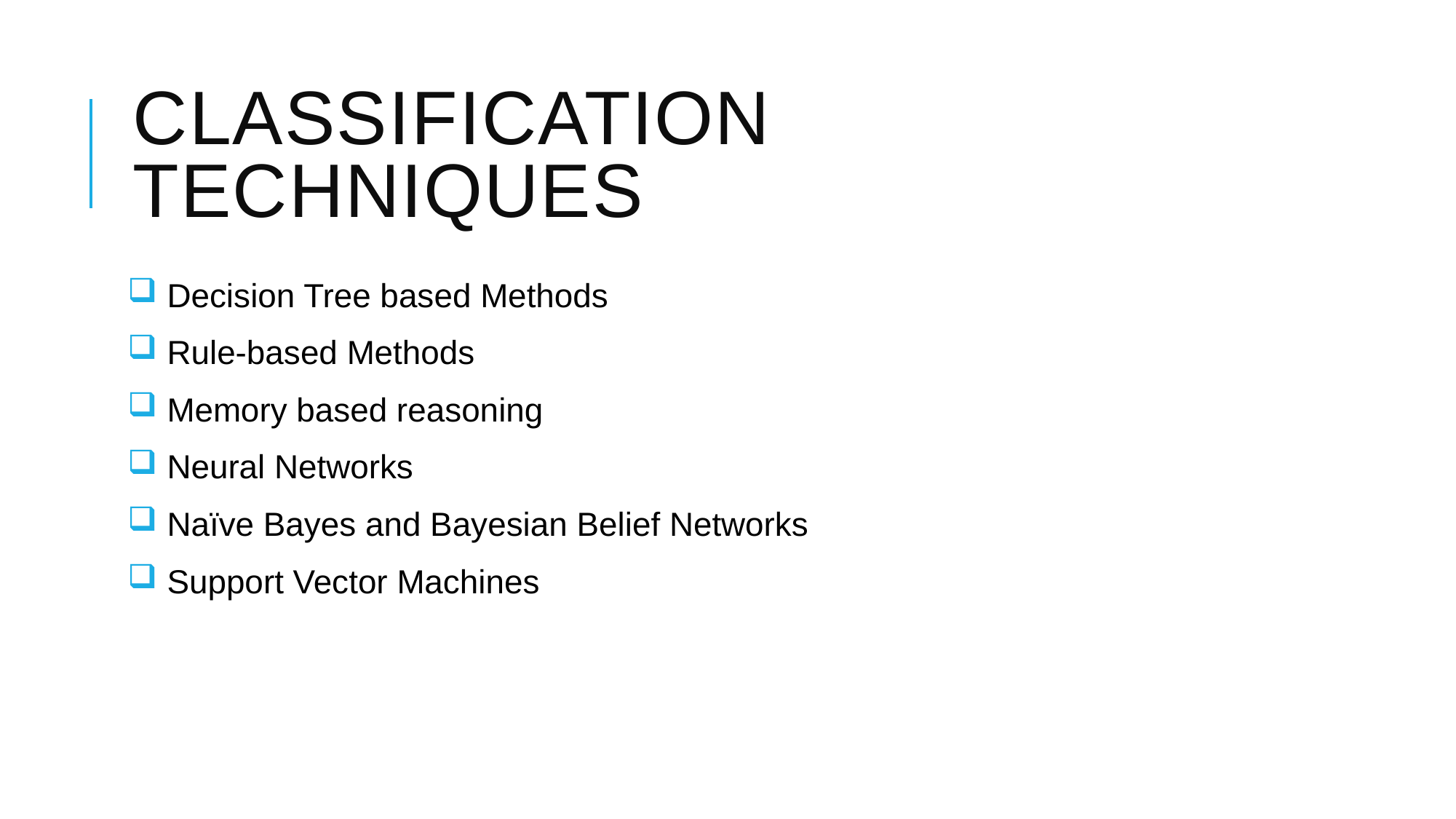

# Classification Techniques
 Decision Tree based Methods
 Rule-based Methods
 Memory based reasoning
 Neural Networks
 Naïve Bayes and Bayesian Belief Networks
 Support Vector Machines